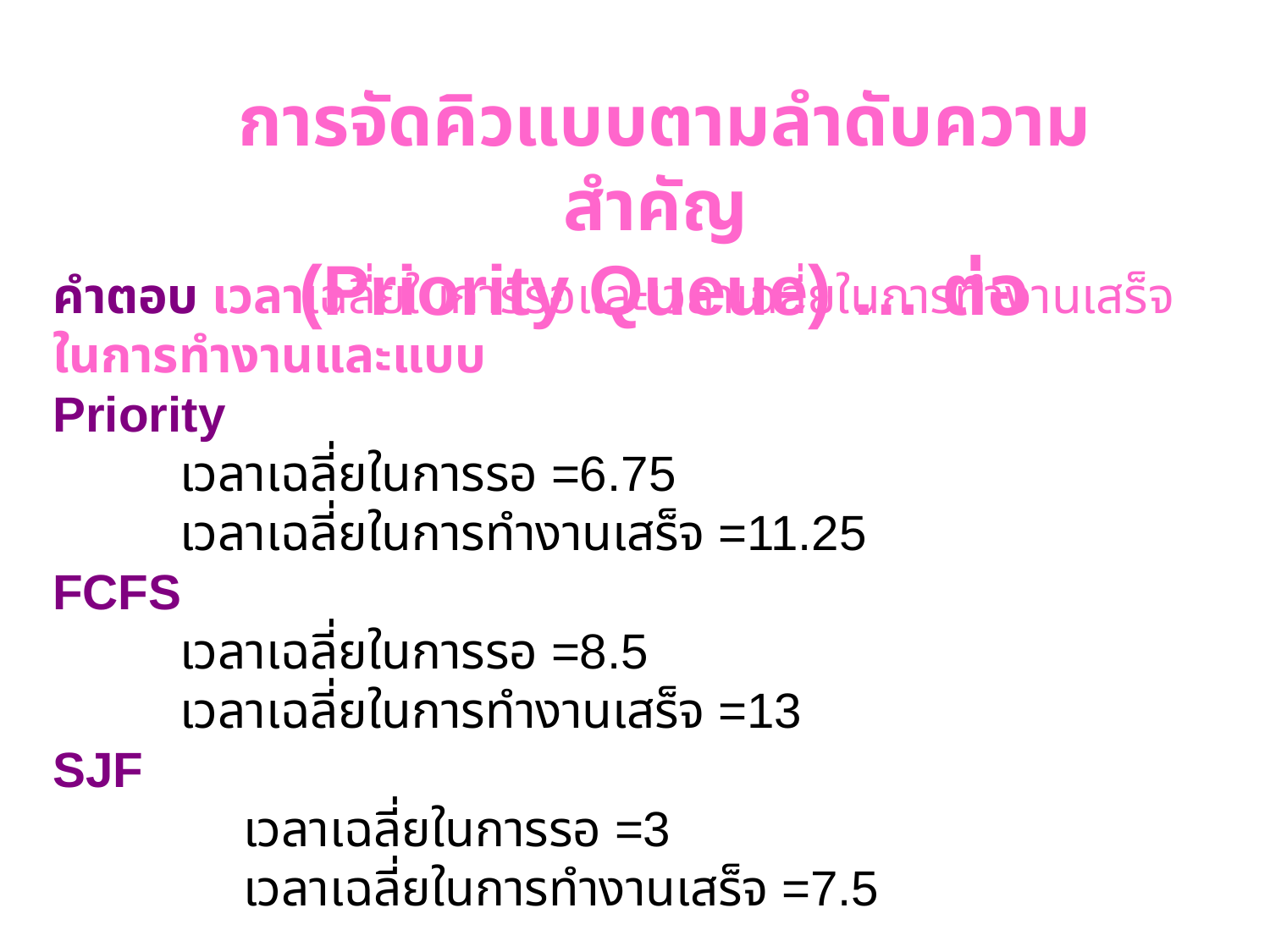

การจัดคิวแบบตามลำดับความสำคัญ
(Priority Queue) … ต่อ
คำตอบ เวลาเฉลี่ยในการรอและเวลาเฉลี่ยในการทำงานเสร็จในการทำงานและแบบ
Priority
	เวลาเฉลี่ยในการรอ =6.75
	เวลาเฉลี่ยในการทำงานเสร็จ =11.25
FCFS
	เวลาเฉลี่ยในการรอ =8.5
	เวลาเฉลี่ยในการทำงานเสร็จ =13
SJF
	เวลาเฉลี่ยในการรอ =3
	เวลาเฉลี่ยในการทำงานเสร็จ =7.5